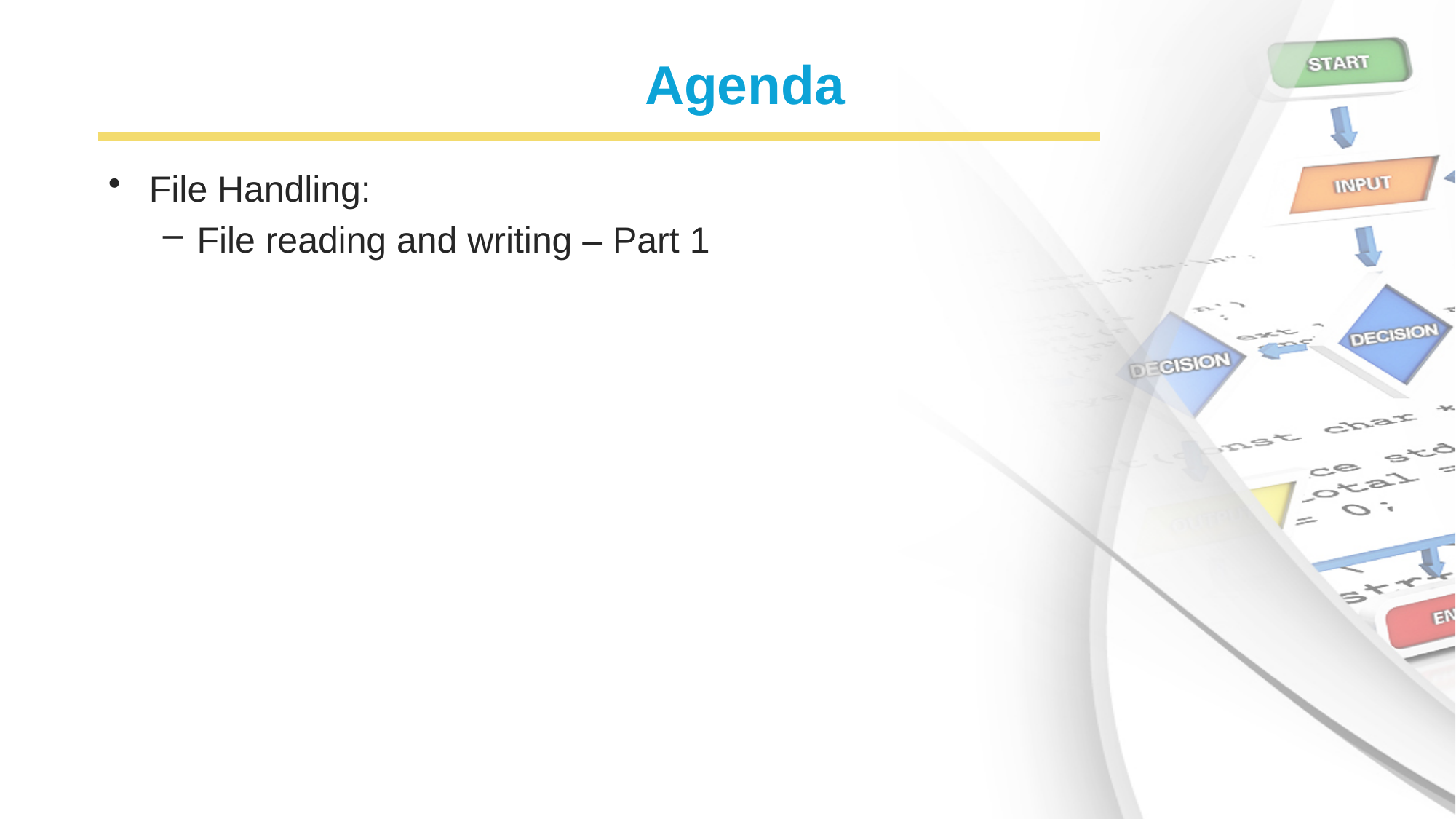

# Agenda
File Handling:
File reading and writing – Part 1